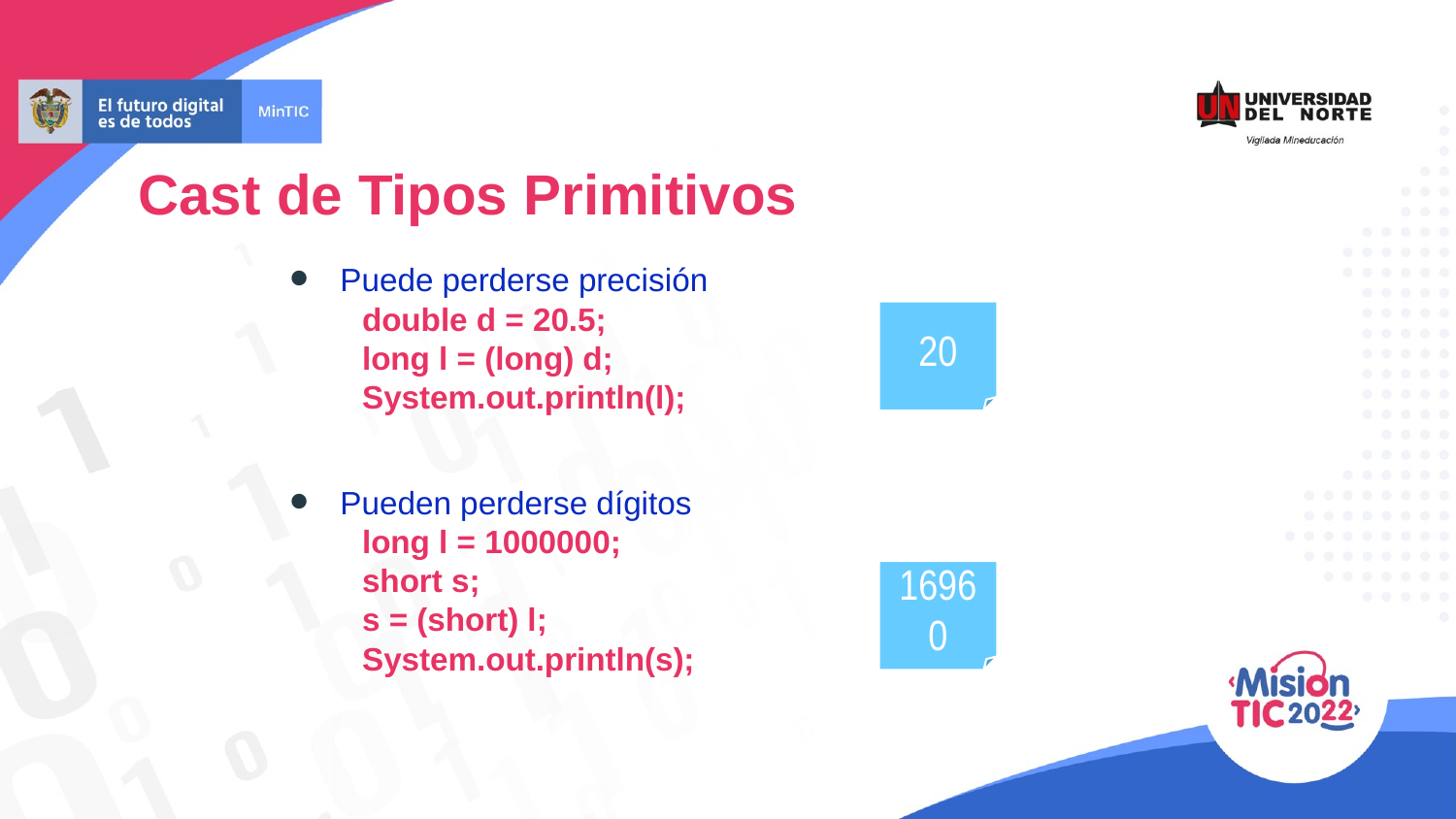

Cast de Tipos Primitivos
Puede perderse precisión
double d = 20.5;
long l = (long) d;
System.out.println(l);

Pueden perderse dígitos
long l = 1000000;
short s;
s = (short) l;
System.out.println(s);
20
16960